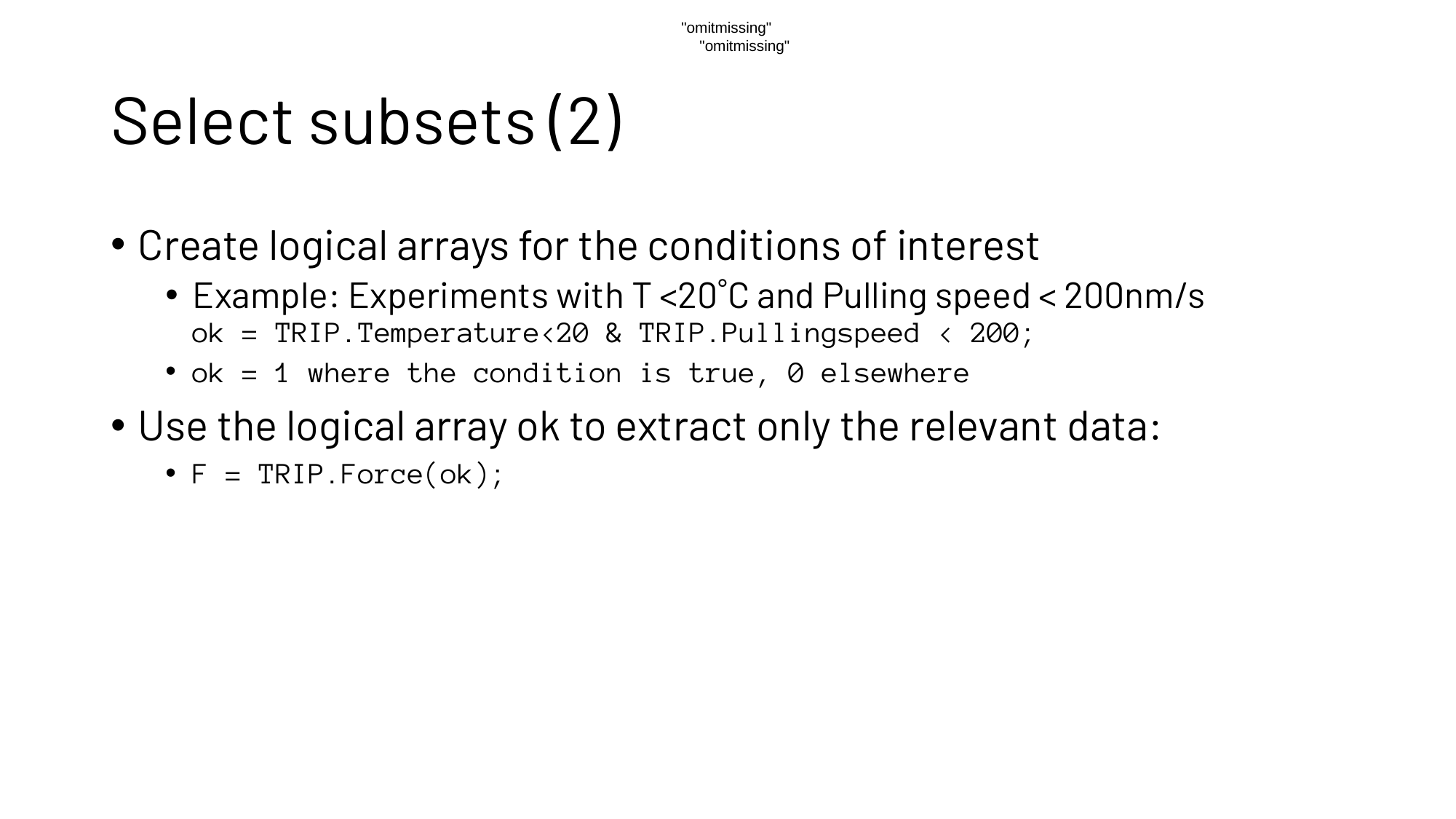

"omitmissing"
"omitmissing"
# Select subsets (2)
Create logical arrays for the conditions of interest
Example: Experiments with T <20˚C and Pulling speed < 200nm/s
ok = TRIP.Temperature<20 & TRIP.Pullingspeed < 200;
ok = 1 where the condition is true, 0 elsewhere
Use the logical array ok to extract only the relevant data:
F = TRIP.Force(ok);